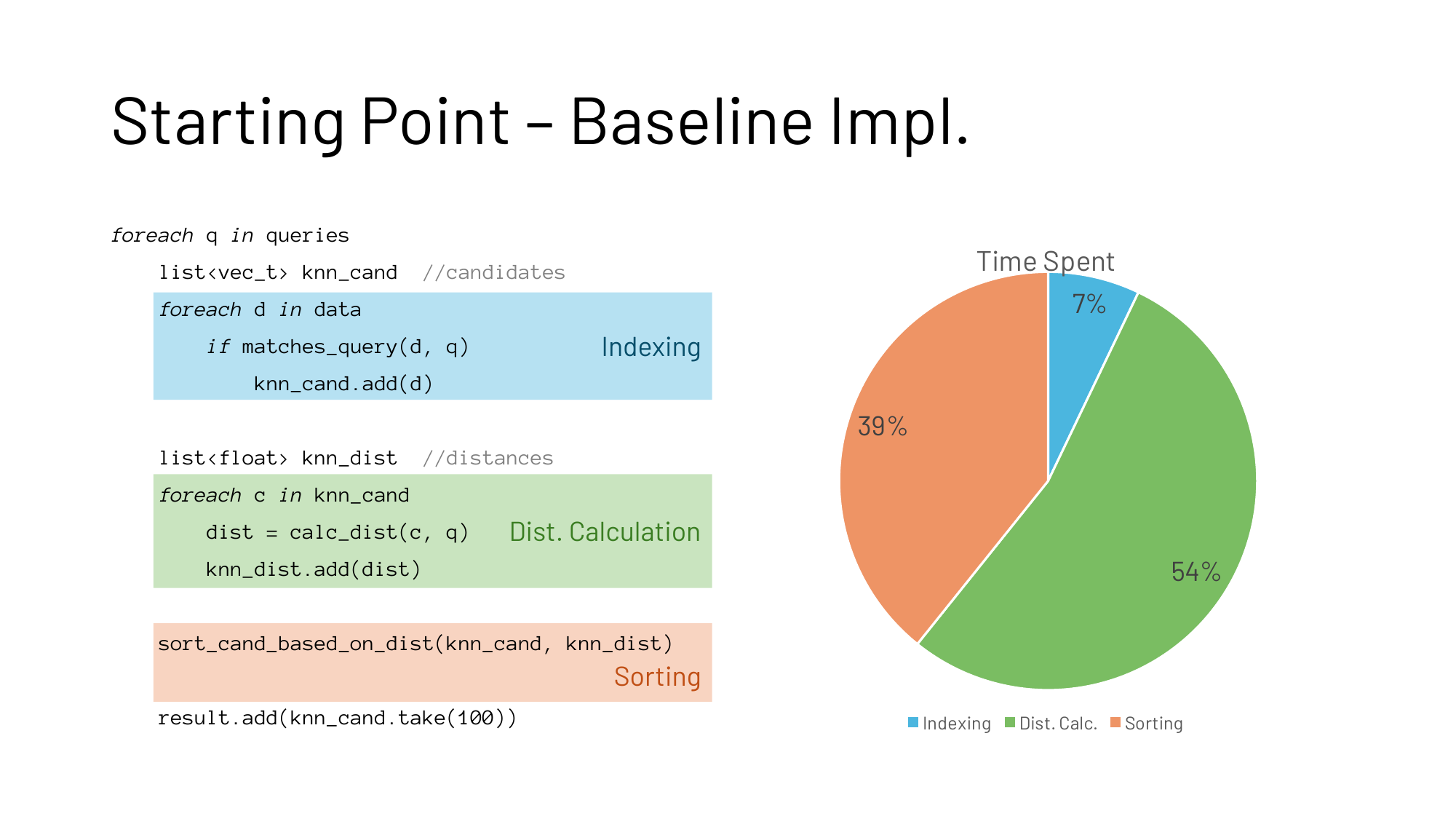

# Starting Point – Baseline Impl.
foreach q in queries
    list<vec_t> knn_cand  //candidates
    foreach d in data
        if matches_query(d, q)
            knn_cand.add(d)

    list<float> knn_dist  //distances
    foreach c in knn_cand
        dist = calc_dist(c, q)
        knn_dist.add(dist)

    sort_cand_based_on_dist(knn_cand, knn_dist)

    result.add(knn_cand.take(100))

### Chart:

| Category | Time Spent |
|---|---|
| Indexing | 0.0711 |
| Dist. Calc. | 0.5365 |
| Sorting | 0.3924 |
Indexing

Dist. Calculation

Sorting